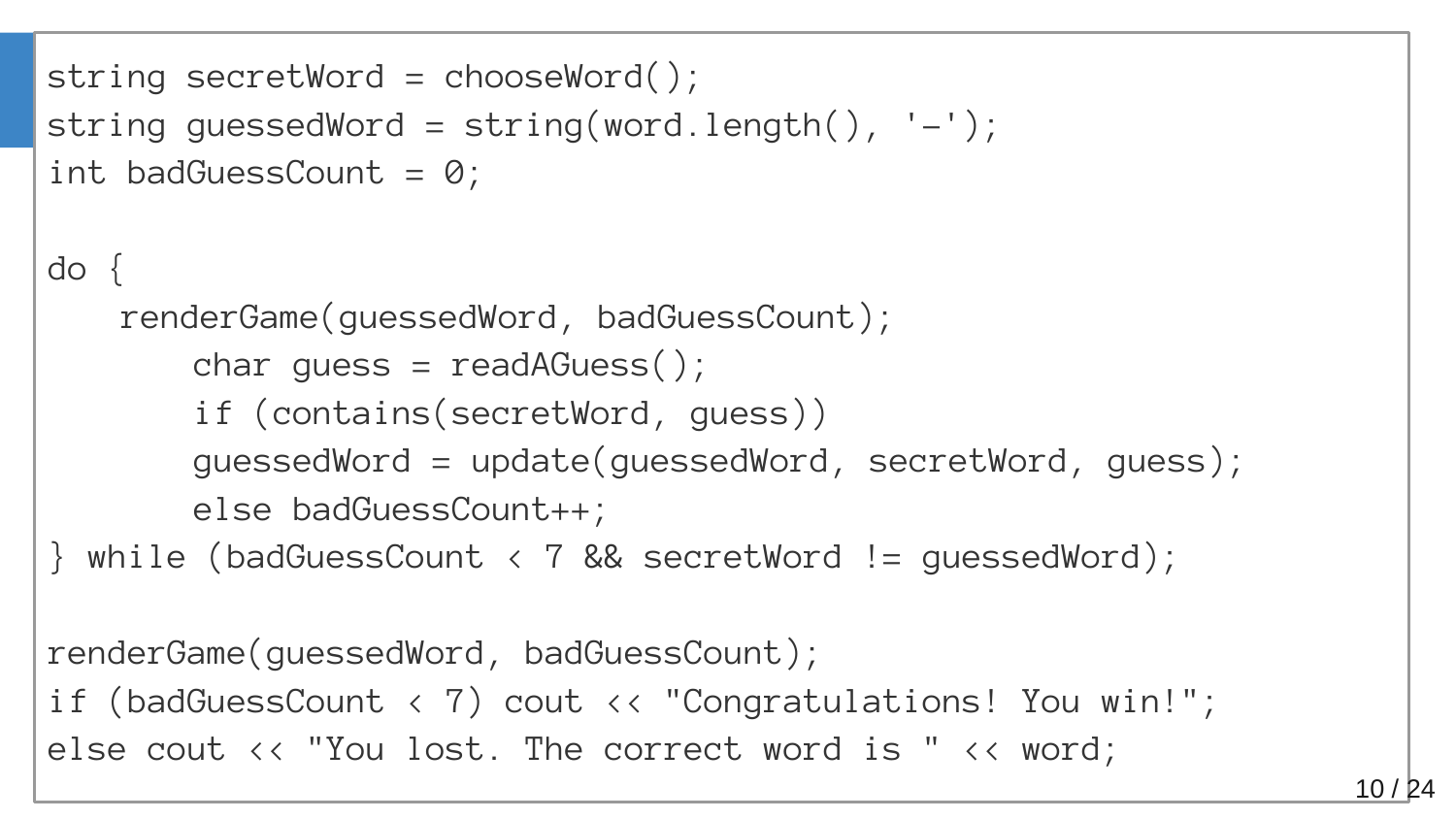

string secretWord = chooseWord();
string guessedWord = string(word.length(), '-');
int badGuessCount = 0;

do {
renderGame(guessedWord, badGuessCount);
	char guess = readAGuess();
	if (contains(secretWord, guess))
guessedWord = update(guessedWord, secretWord, guess);
	else badGuessCount++;
} while (badGuessCount < 7 && secretWord != guessedWord);

renderGame(guessedWord, badGuessCount);
if (badGuessCount < 7) cout << "Congratulations! You win!";
else cout << "You lost. The correct word is " << word;
# Code
10 / 24